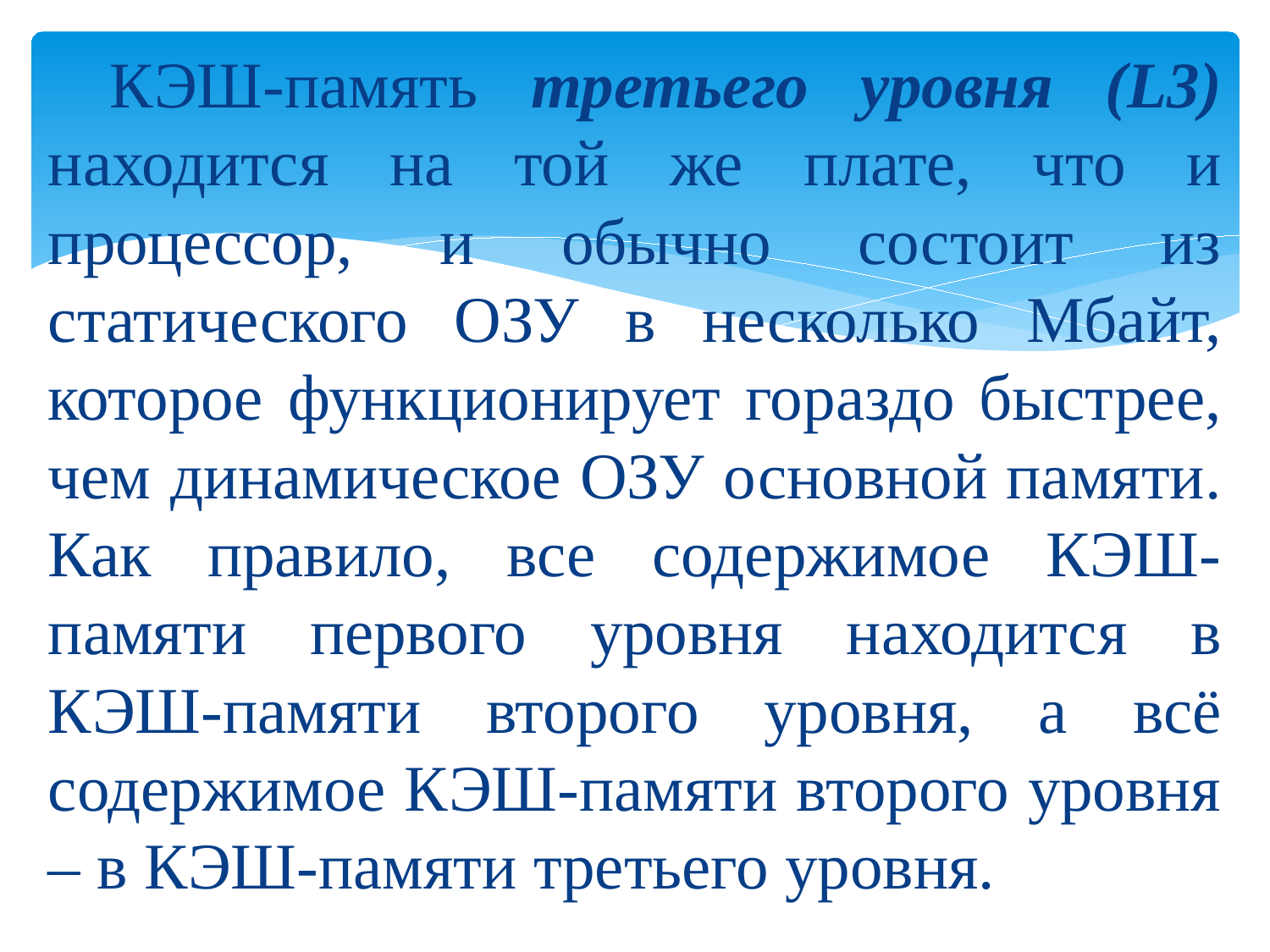

КЭШ-память третьего уровня (L3) находится на той же плате, что и процессор, и обычно состоит из статического ОЗУ в несколько Мбайт, которое функционирует гораздо быстрее, чем динамическое ОЗУ основной памяти. Как правило, все содержимое КЭШ-памяти первого уровня находится в КЭШ-памяти второго уровня, а всё содержимое КЭШ-памяти второго уровня – в КЭШ-памяти третьего уровня.